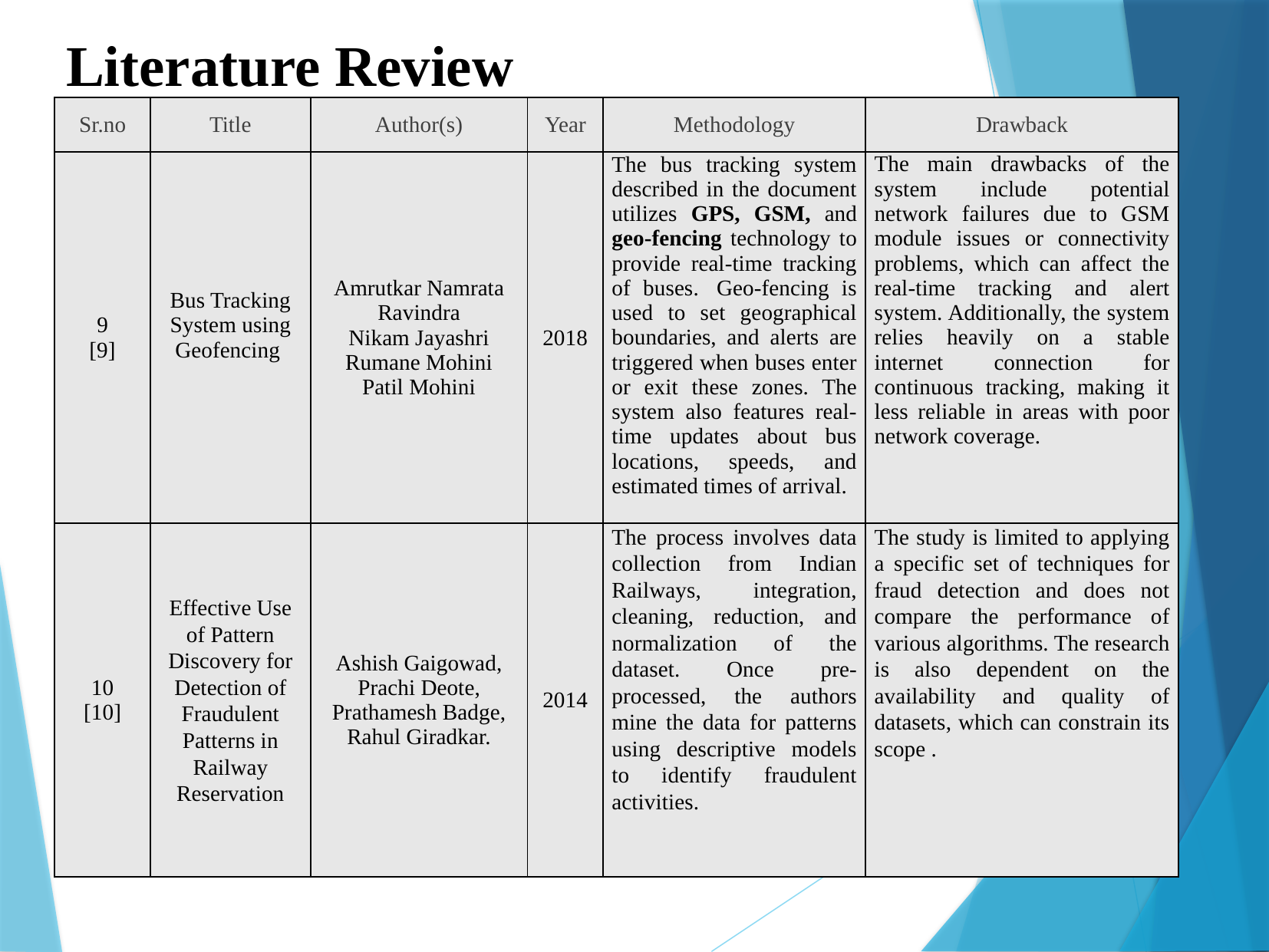

# Literature Review
| Sr.no | Title | Author(s) | Year | Methodology | Drawback |
| --- | --- | --- | --- | --- | --- |
| 9 [9] | Bus Tracking System using Geofencing | Amrutkar Namrata Ravindra Nikam Jayashri Rumane Mohini Patil Mohini | 2018 | The bus tracking system described in the document utilizes GPS, GSM, and geo-fencing technology to provide real-time tracking of buses.  Geo-fencing is used to set geographical boundaries, and alerts are triggered when buses enter or exit these zones. The system also features real-time updates about bus locations, speeds, and estimated times of arrival. | The main drawbacks of the system include potential network failures due to GSM module issues or connectivity problems, which can affect the real-time tracking and alert system. Additionally, the system relies heavily on a stable internet connection for continuous tracking, making it less reliable in areas with poor network coverage. |
| 10 [10] | Effective Use of Pattern Discovery for Detection of Fraudulent Patterns in Railway Reservation | Ashish Gaigowad, Prachi Deote, Prathamesh Badge, Rahul Giradkar. | 2014 | The process involves data collection from Indian Railways, integration, cleaning, reduction, and normalization of the dataset. Once pre-processed, the authors mine the data for patterns using descriptive models to identify fraudulent activities. | The study is limited to applying a specific set of techniques for fraud detection and does not compare the performance of various algorithms. The research is also dependent on the availability and quality of datasets, which can constrain its scope . |